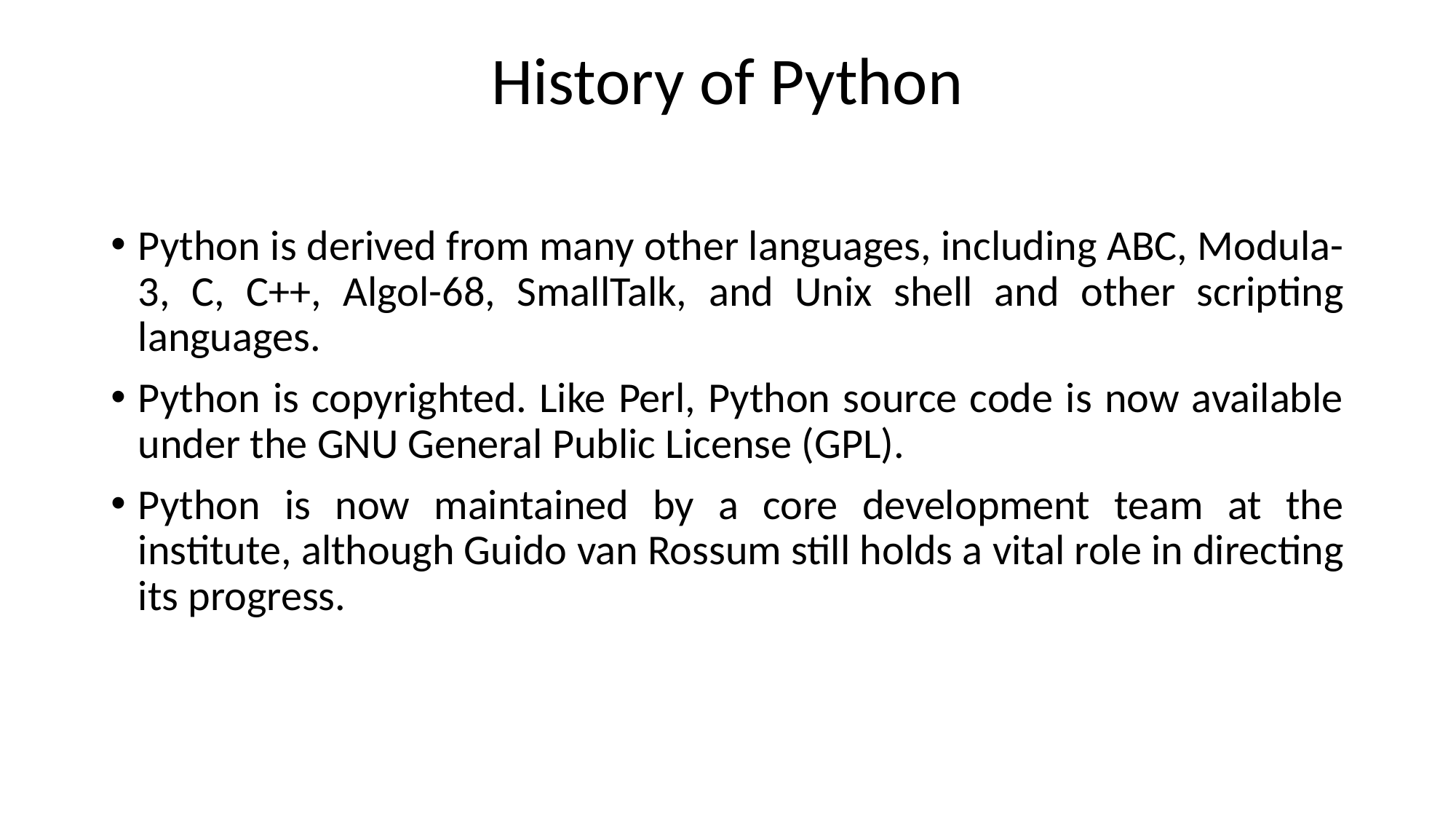

# History of Python
Python is derived from many other languages, including ABC, Modula-3, C, C++, Algol-68, SmallTalk, and Unix shell and other scripting languages.
Python is copyrighted. Like Perl, Python source code is now available under the GNU General Public License (GPL).
Python is now maintained by a core development team at the institute, although Guido van Rossum still holds a vital role in directing its progress.